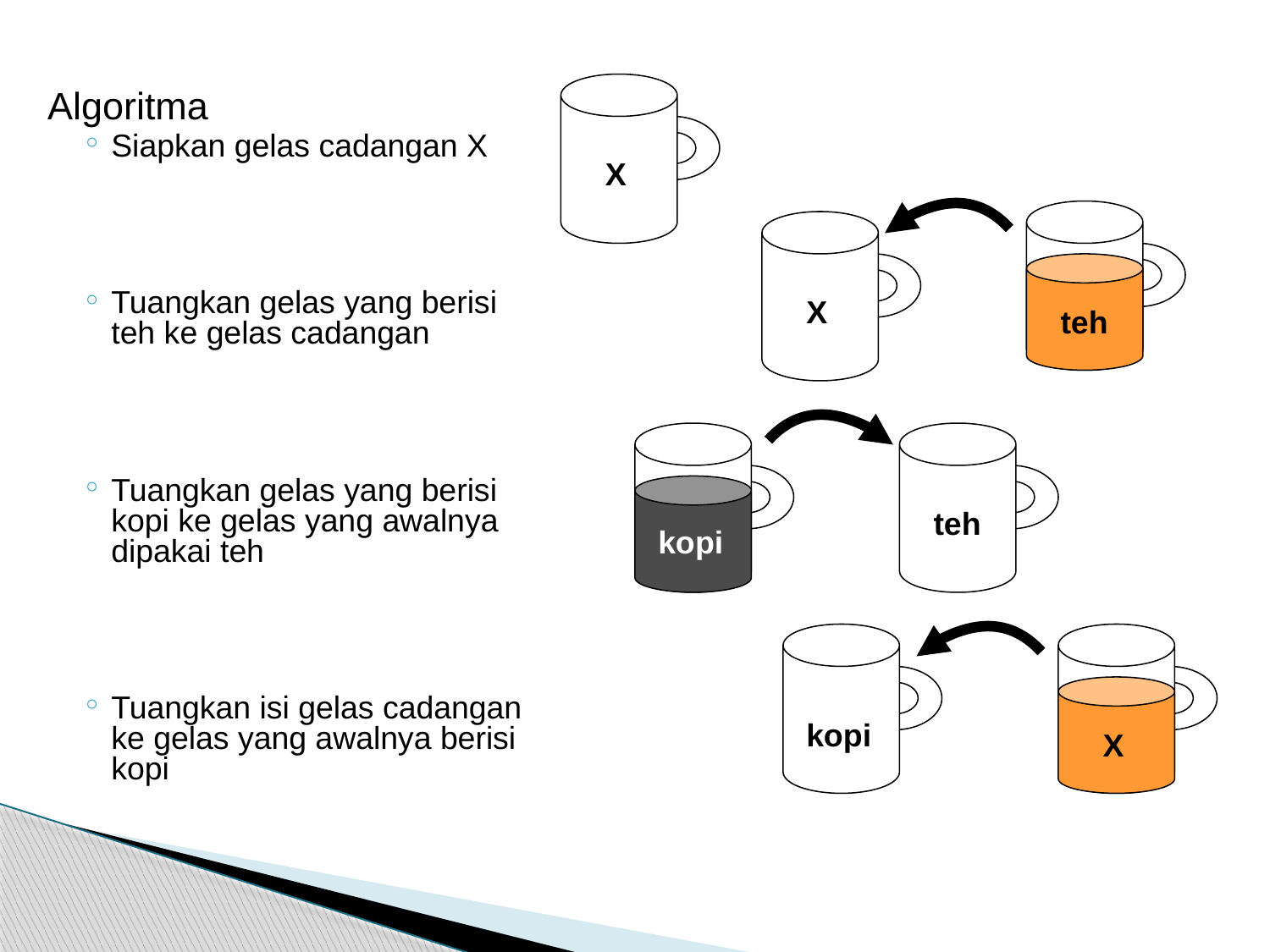

Algoritma
Siapkan gelas cadangan X

Tuangkan gelas yang berisi teh ke gelas cadangan

Tuangkan gelas yang berisi kopi ke gelas yang awalnya dipakai teh

Tuangkan isi gelas cadangan ke gelas yang awalnya berisi kopi
X

X
teh

teh
kopi

kopi
X